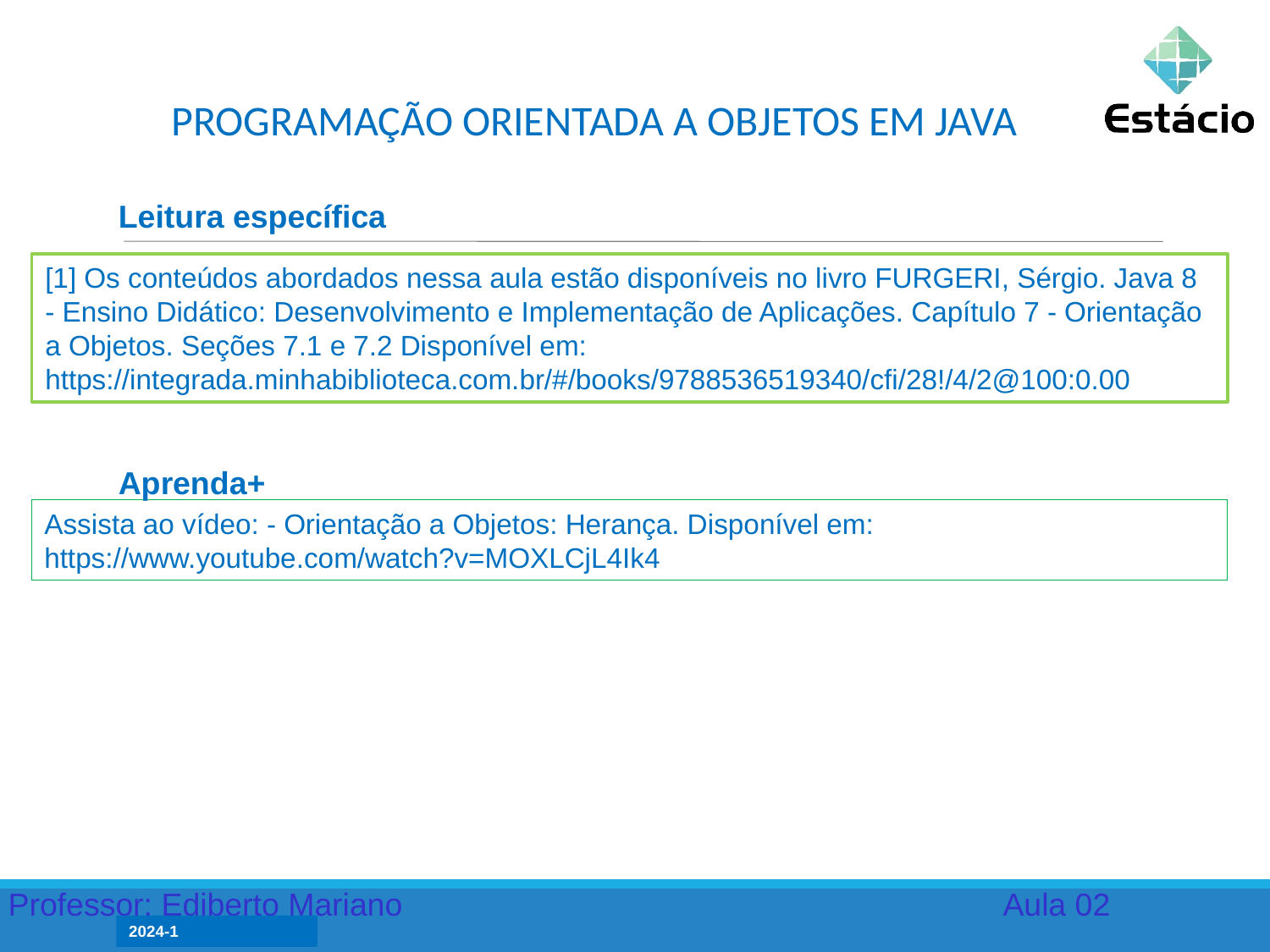

PROGRAMAÇÃO ORIENTADA A OBJETOS EM JAVA
Leitura específica
[1] Os conteúdos abordados nessa aula estão disponíveis no livro FURGERI, Sérgio. Java 8 - Ensino Didático: Desenvolvimento e Implementação de Aplicações. Capítulo 7 - Orientação a Objetos. Seções 7.1 e 7.2 Disponível em: https://integrada.minhabiblioteca.com.br/#/books/9788536519340/cfi/28!/4/2@100:0.00
Aprenda+
Assista ao vídeo: - Orientação a Objetos: Herança. Disponível em: https://www.youtube.com/watch?v=MOXLCjL4Ik4